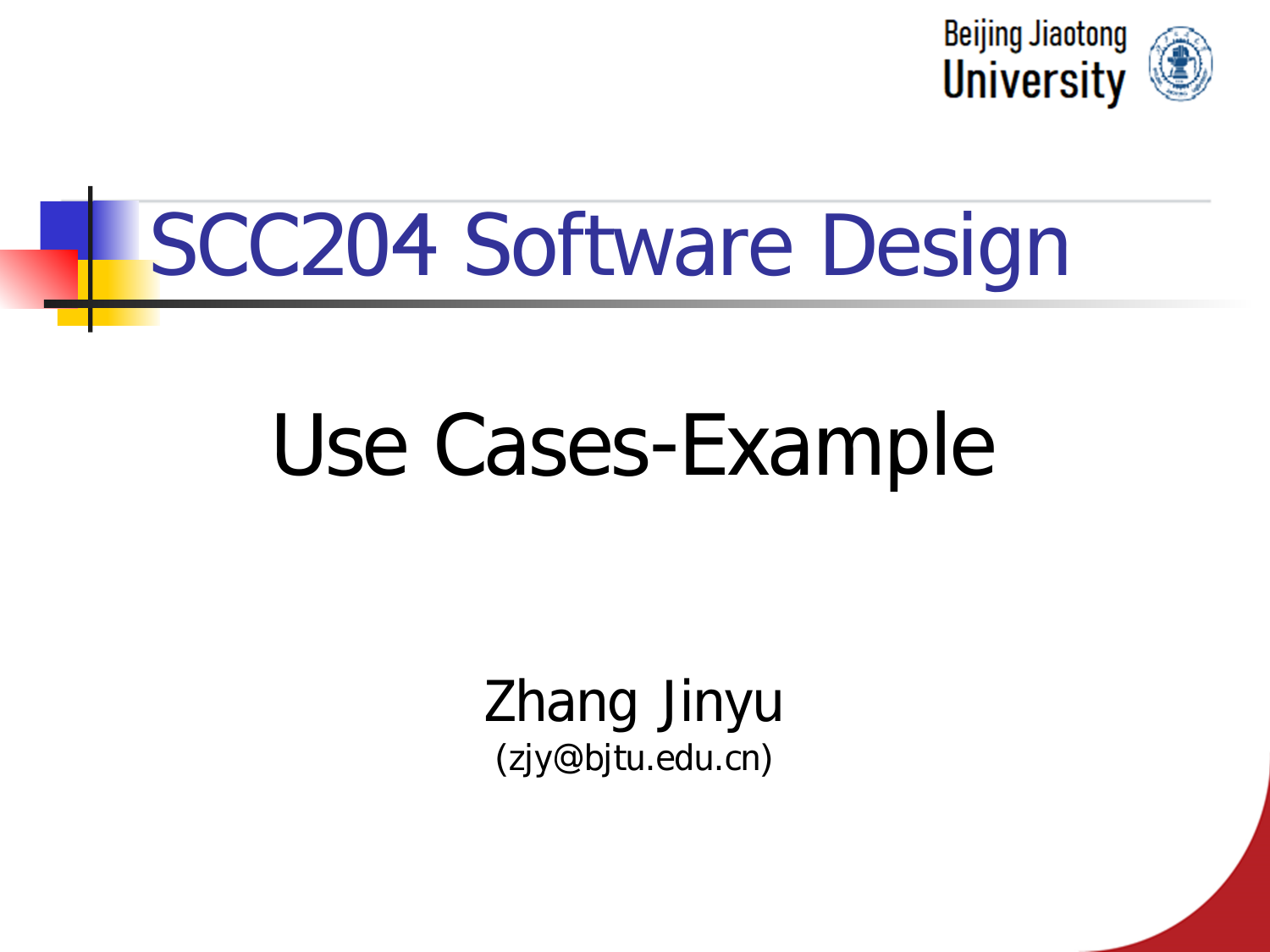

# SCC204 Software Design
Use Cases-Example

Zhang Jinyu
(zjy@bjtu.edu.cn)